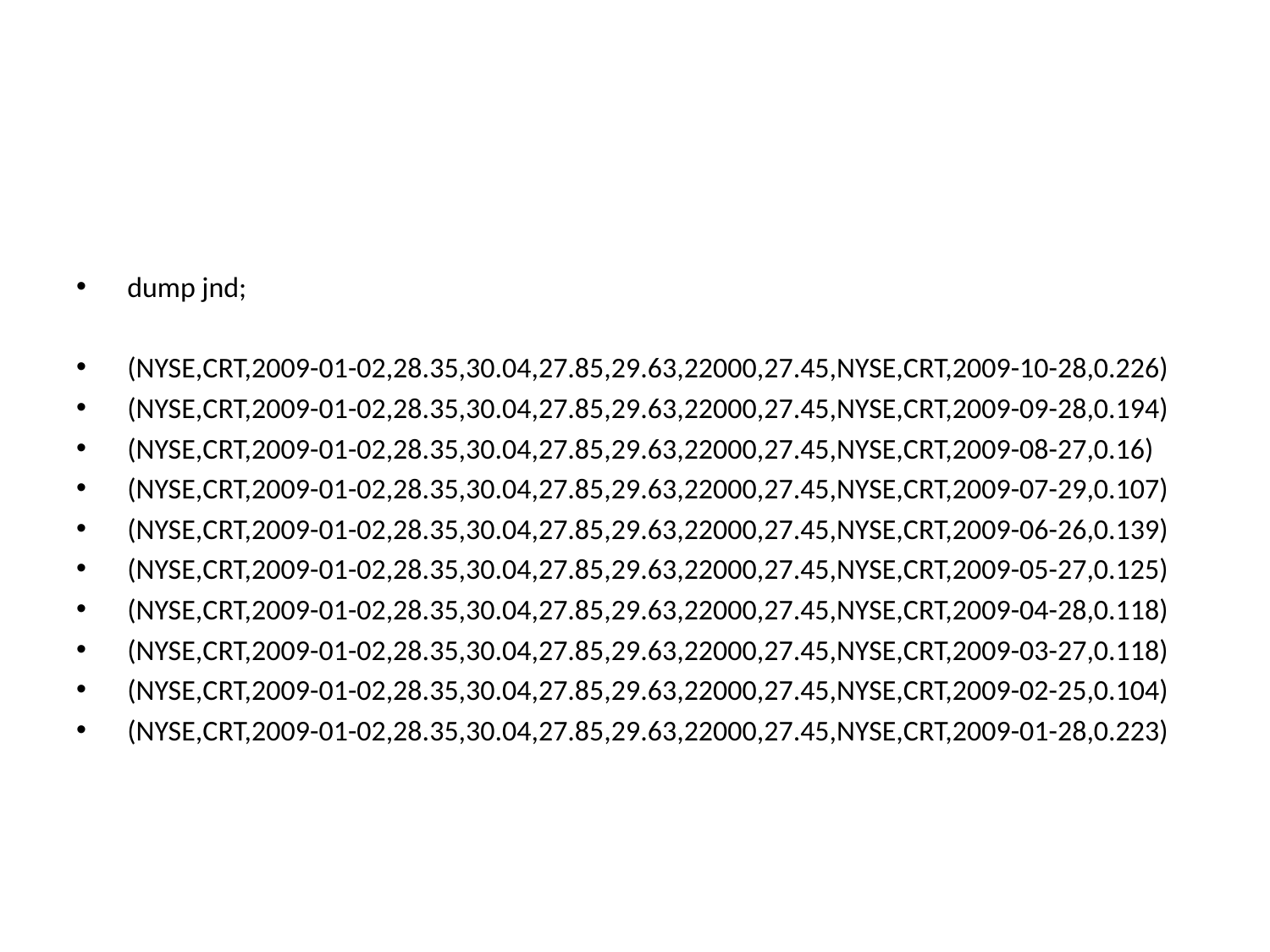

#

dump jnd;

(NYSE,CRT,2009-01-02,28.35,30.04,27.85,29.63,22000,27.45,NYSE,CRT,2009-10-28,0.226)
(NYSE,CRT,2009-01-02,28.35,30.04,27.85,29.63,22000,27.45,NYSE,CRT,2009-09-28,0.194)
(NYSE,CRT,2009-01-02,28.35,30.04,27.85,29.63,22000,27.45,NYSE,CRT,2009-08-27,0.16)
(NYSE,CRT,2009-01-02,28.35,30.04,27.85,29.63,22000,27.45,NYSE,CRT,2009-07-29,0.107)
(NYSE,CRT,2009-01-02,28.35,30.04,27.85,29.63,22000,27.45,NYSE,CRT,2009-06-26,0.139)
(NYSE,CRT,2009-01-02,28.35,30.04,27.85,29.63,22000,27.45,NYSE,CRT,2009-05-27,0.125)
(NYSE,CRT,2009-01-02,28.35,30.04,27.85,29.63,22000,27.45,NYSE,CRT,2009-04-28,0.118)
(NYSE,CRT,2009-01-02,28.35,30.04,27.85,29.63,22000,27.45,NYSE,CRT,2009-03-27,0.118)
(NYSE,CRT,2009-01-02,28.35,30.04,27.85,29.63,22000,27.45,NYSE,CRT,2009-02-25,0.104)
(NYSE,CRT,2009-01-02,28.35,30.04,27.85,29.63,22000,27.45,NYSE,CRT,2009-01-28,0.223)